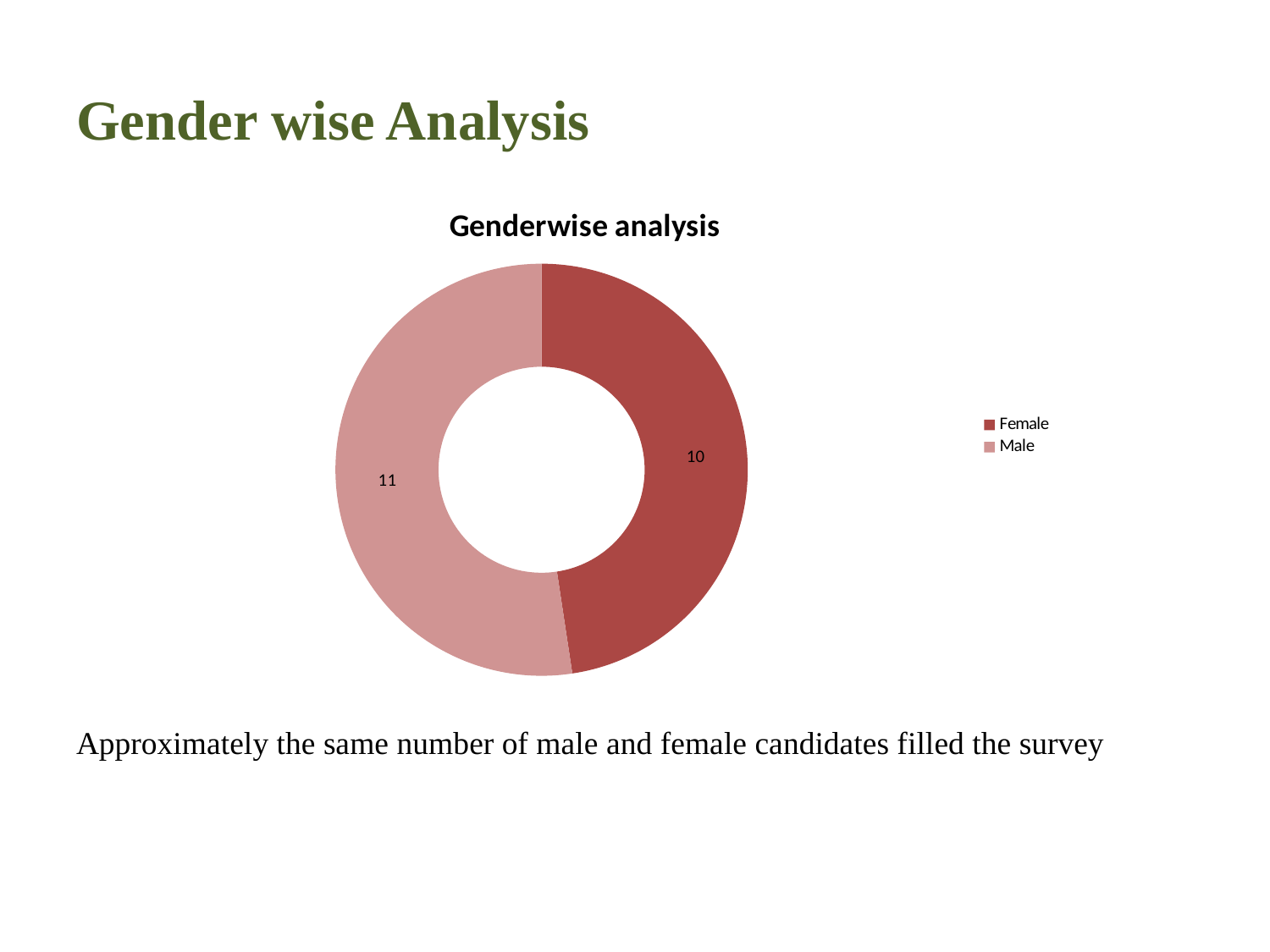

# Gender wise Analysis

### Chart: Genderwise analysis

| Category | Total |
|---|---|
| Female | 10.0 |
| Male | 11.0 |
Approximately the same number of male and female candidates filled the survey